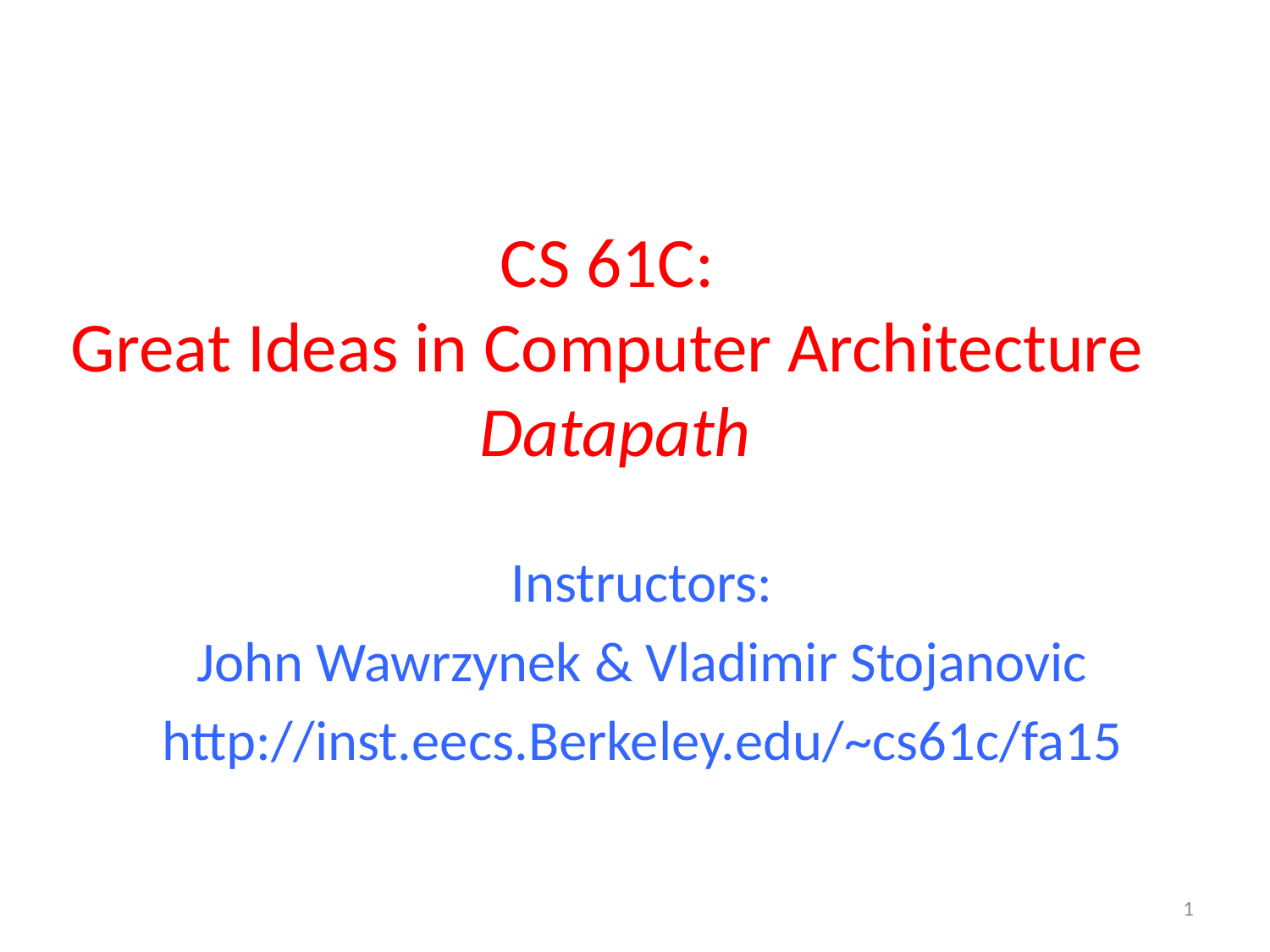

# CS 61C: Great Ideas in Computer Architecture Datapath
Instructors:
John Wawrzynek & Vladimir Stojanovic
http://inst.eecs.Berkeley.edu/~cs61c/fa15
1